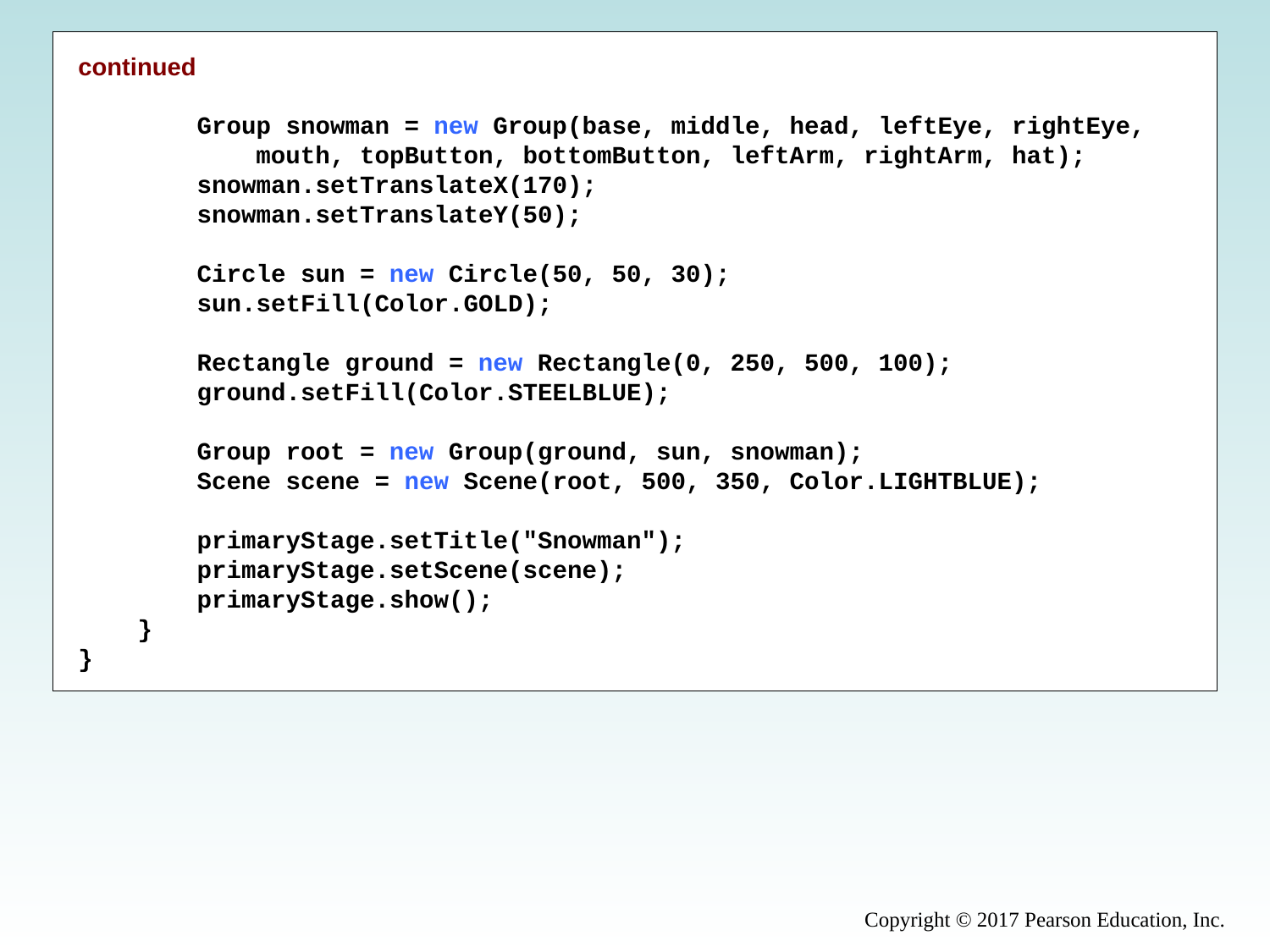

continued
        Group snowman = new Group(base, middle, head, leftEye, rightEye,
            mouth, topButton, bottomButton, leftArm, rightArm, hat);
        snowman.setTranslateX(170);
        snowman.setTranslateY(50);

        Circle sun = new Circle(50, 50, 30);
        sun.setFill(Color.GOLD);

        Rectangle ground = new Rectangle(0, 250, 500, 100);
        ground.setFill(Color.STEELBLUE);

        Group root = new Group(ground, sun, snowman);
        Scene scene = new Scene(root, 500, 350, Color.LIGHTBLUE);

        primaryStage.setTitle("Snowman");
        primaryStage.setScene(scene);
        primaryStage.show();
    }
}
Copyright © 2017 Pearson Education, Inc.